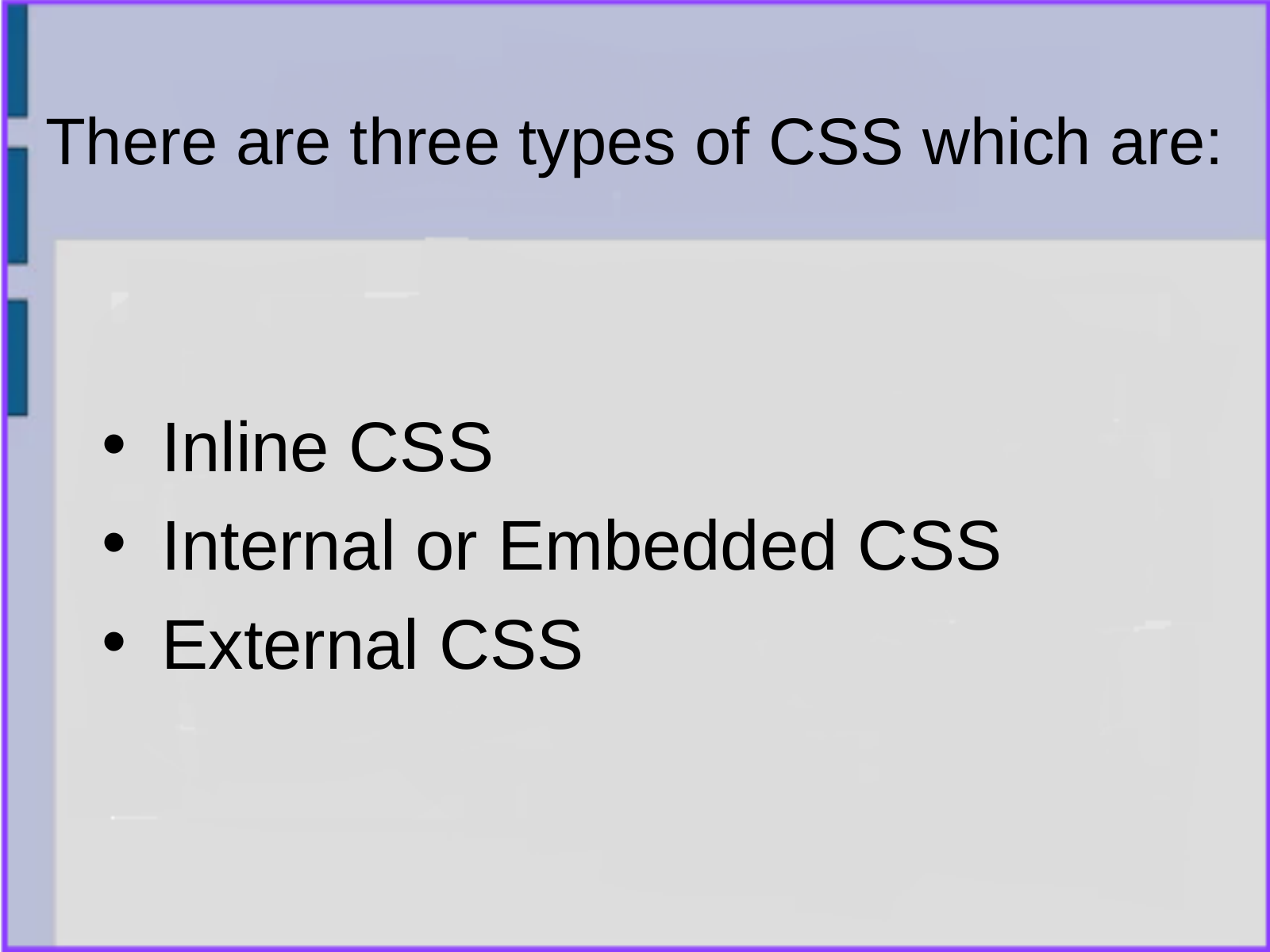

There are three types of CSS which are:

Inline CSS
Internal or Embedded CSS
External CSS